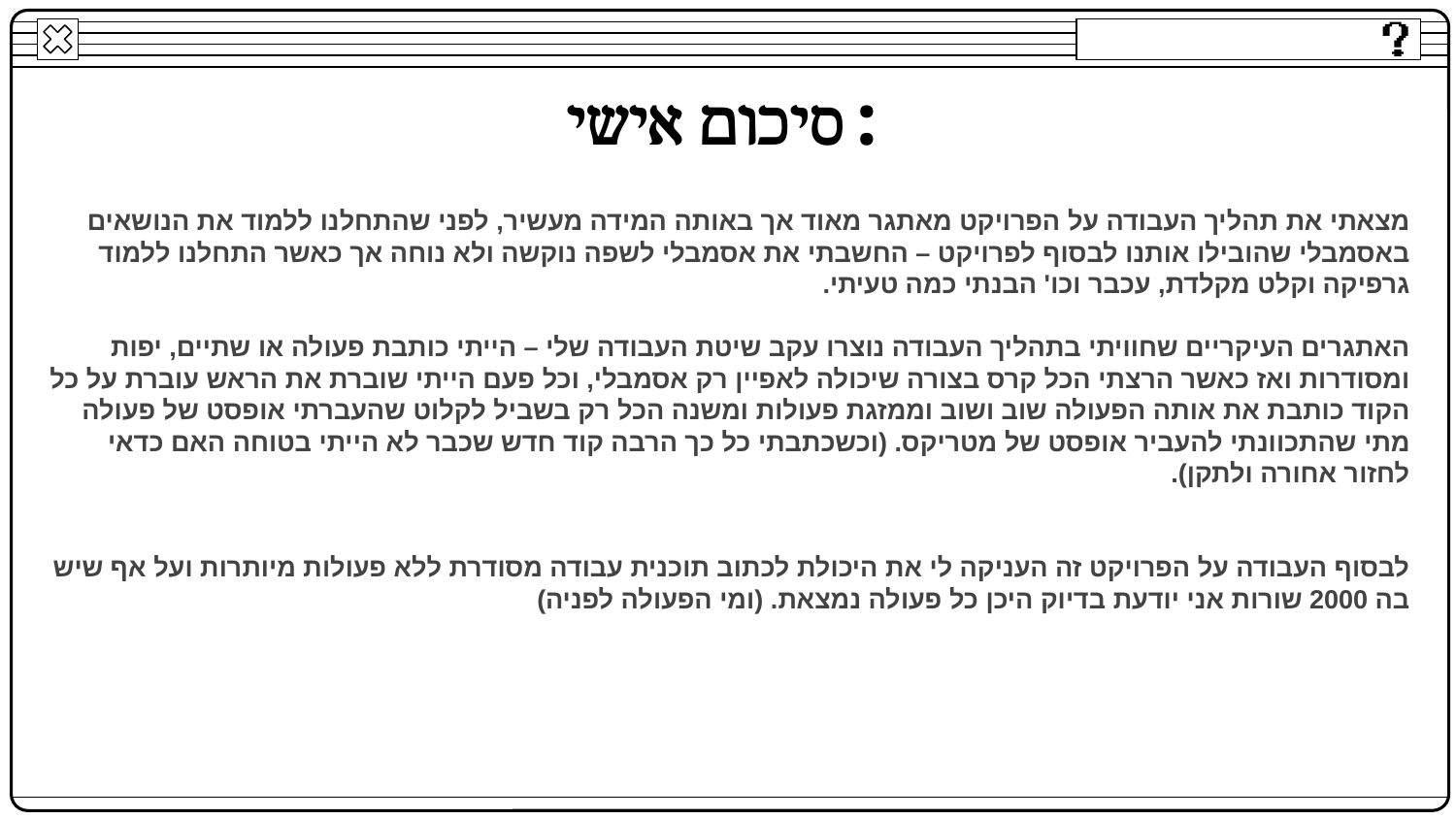

# סיכום אישי:
מצאתי את תהליך העבודה על הפרויקט מאתגר מאוד אך באותה המידה מעשיר, לפני שהתחלנו ללמוד את הנושאים באסמבלי שהובילו אותנו לבסוף לפרויקט – החשבתי את אסמבלי לשפה נוקשה ולא נוחה אך כאשר התחלנו ללמוד גרפיקה וקלט מקלדת, עכבר וכו' הבנתי כמה טעיתי.
האתגרים העיקריים שחוויתי בתהליך העבודה נוצרו עקב שיטת העבודה שלי – הייתי כותבת פעולה או שתיים, יפות ומסודרות ואז כאשר הרצתי הכל קרס בצורה שיכולה לאפיין רק אסמבלי, וכל פעם הייתי שוברת את הראש עוברת על כל הקוד כותבת את אותה הפעולה שוב ושוב וממזגת פעולות ומשנה הכל רק בשביל לקלוט שהעברתי אופסט של פעולה מתי שהתכוונתי להעביר אופסט של מטריקס. (וכשכתבתי כל כך הרבה קוד חדש שכבר לא הייתי בטוחה האם כדאי לחזור אחורה ולתקן).
לבסוף העבודה על הפרויקט זה העניקה לי את היכולת לכתוב תוכנית עבודה מסודרת ללא פעולות מיותרות ועל אף שיש בה 2000 שורות אני יודעת בדיוק היכן כל פעולה נמצאת. (ומי הפעולה לפניה)